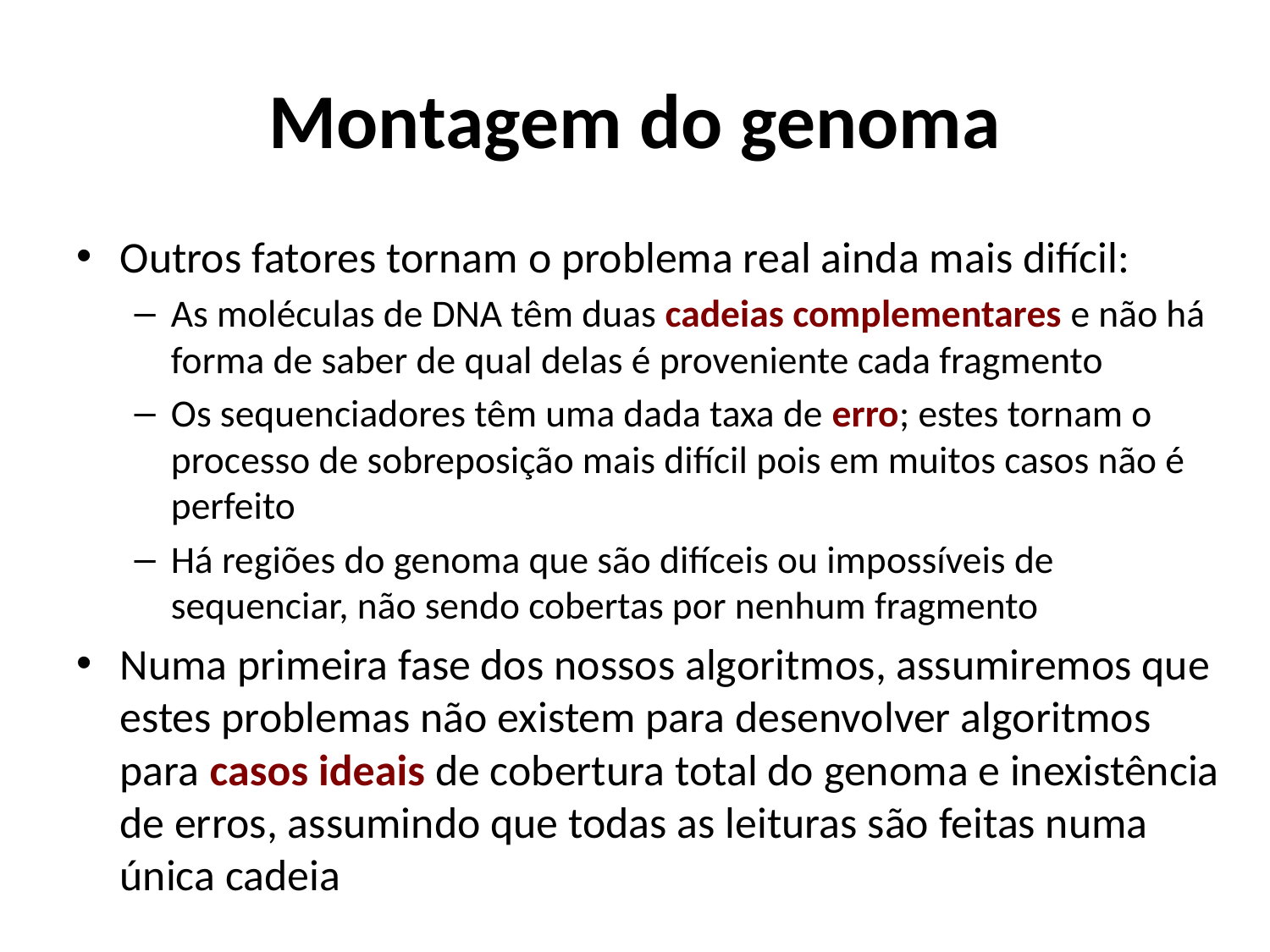

# Montagem do genoma
Outros fatores tornam o problema real ainda mais difícil:
As moléculas de DNA têm duas cadeias complementares e não há forma de saber de qual delas é proveniente cada fragmento
Os sequenciadores têm uma dada taxa de erro; estes tornam o processo de sobreposição mais difícil pois em muitos casos não é perfeito
Há regiões do genoma que são difíceis ou impossíveis de sequenciar, não sendo cobertas por nenhum fragmento
Numa primeira fase dos nossos algoritmos, assumiremos que estes problemas não existem para desenvolver algoritmos para casos ideais de cobertura total do genoma e inexistência de erros, assumindo que todas as leituras são feitas numa única cadeia